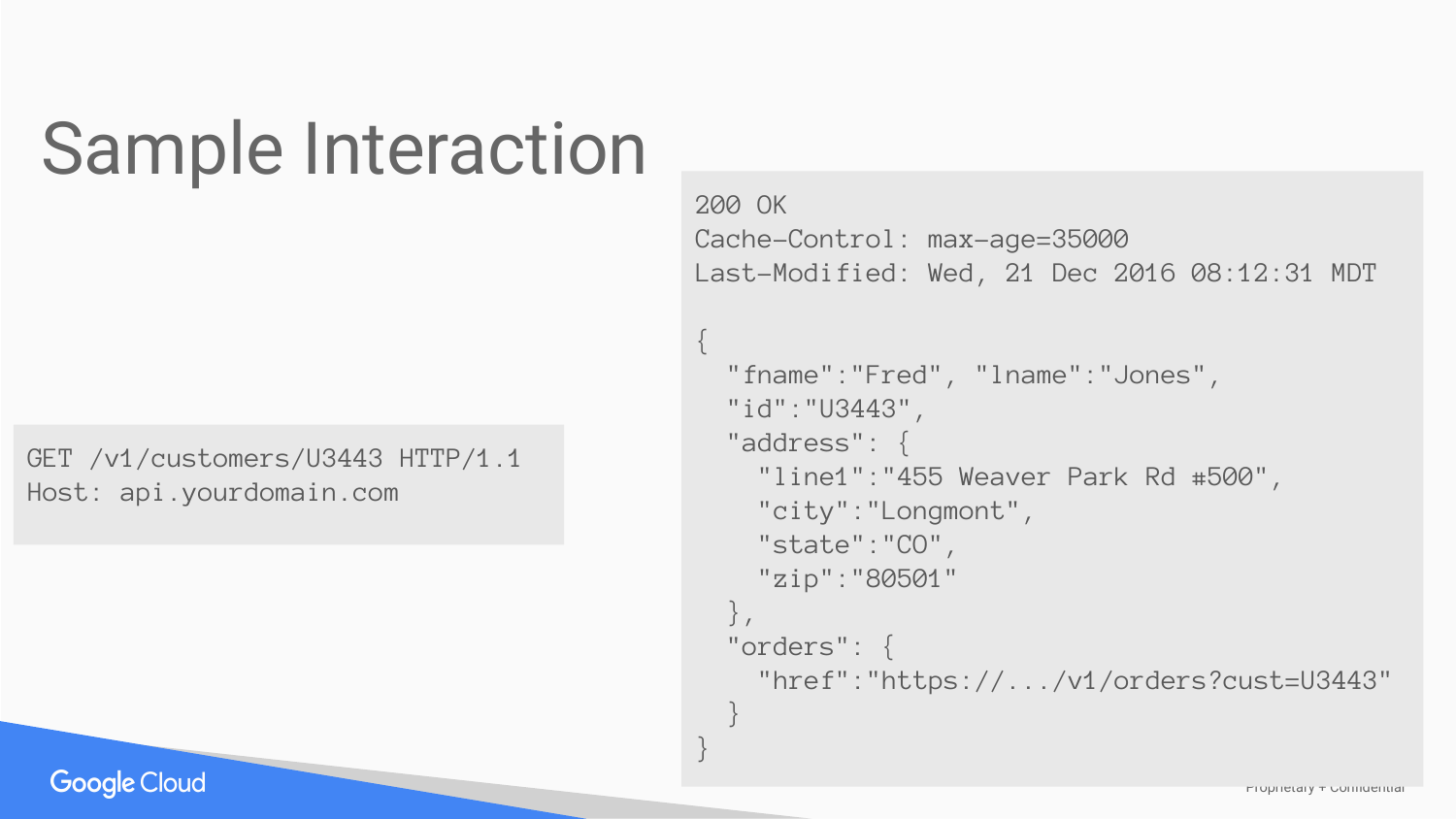

Sample Interaction
200 OK
Cache-Control: max-age=35000
Last-Modified: Wed, 21 Dec 2016 08:12:31 MDT

{
  "fname":"Fred", "lname":"Jones",
  "id":"U3443",
  "address": {
    "line1":"455 Weaver Park Rd #500",
    "city":"Longmont",
    "state":"CO",
    "zip":"80501"
  },
  "orders": {
    "href":"https://.../v1/orders?cust=U3443"
  }
}
GET /v1/customers/U3443 HTTP/1.1
Host: api.yourdomain.com